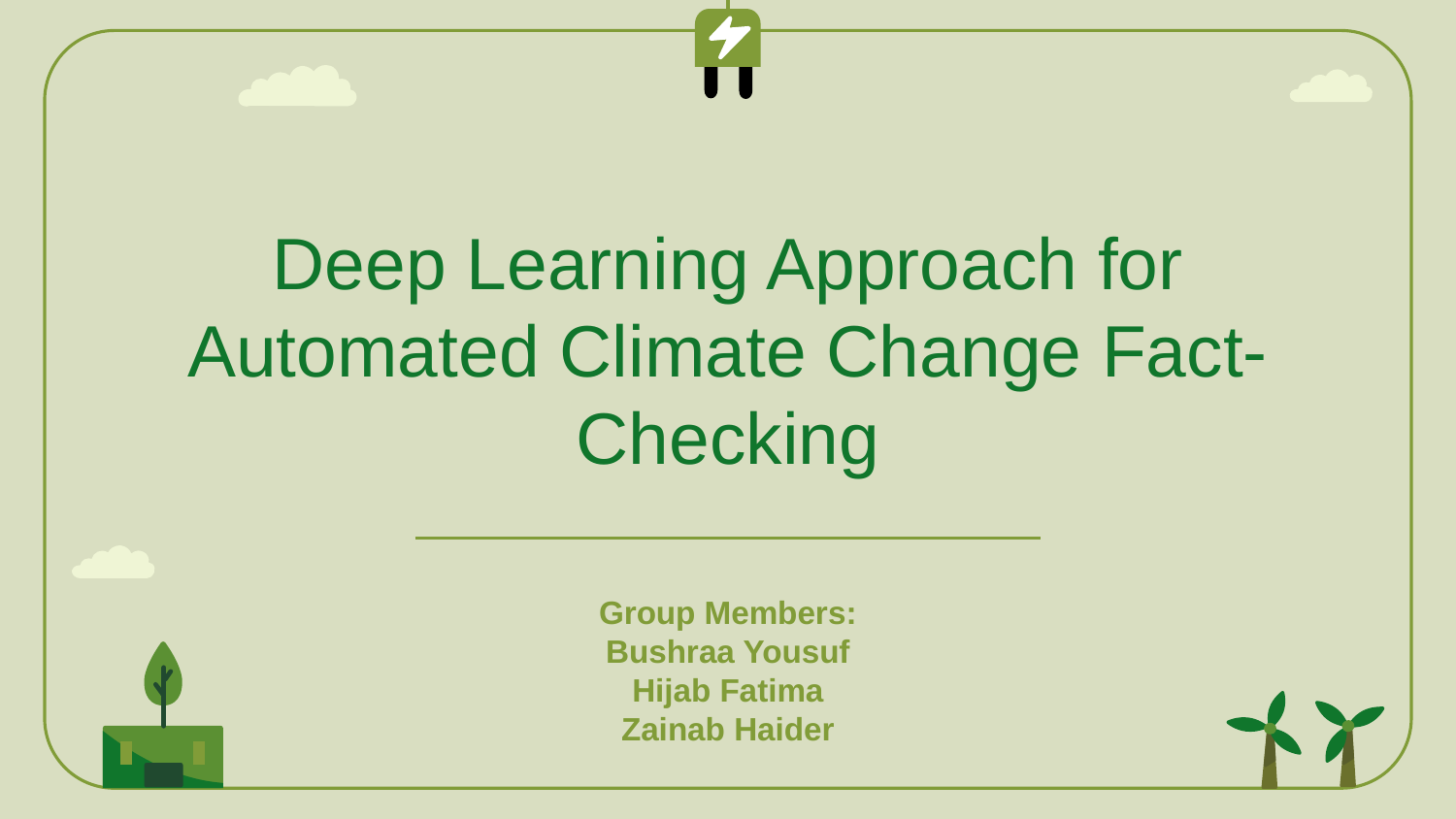

# Deep Learning Approach for Automated Climate Change Fact-Checking
Group Members:
Bushraa Yousuf
Hijab Fatima
Zainab Haider